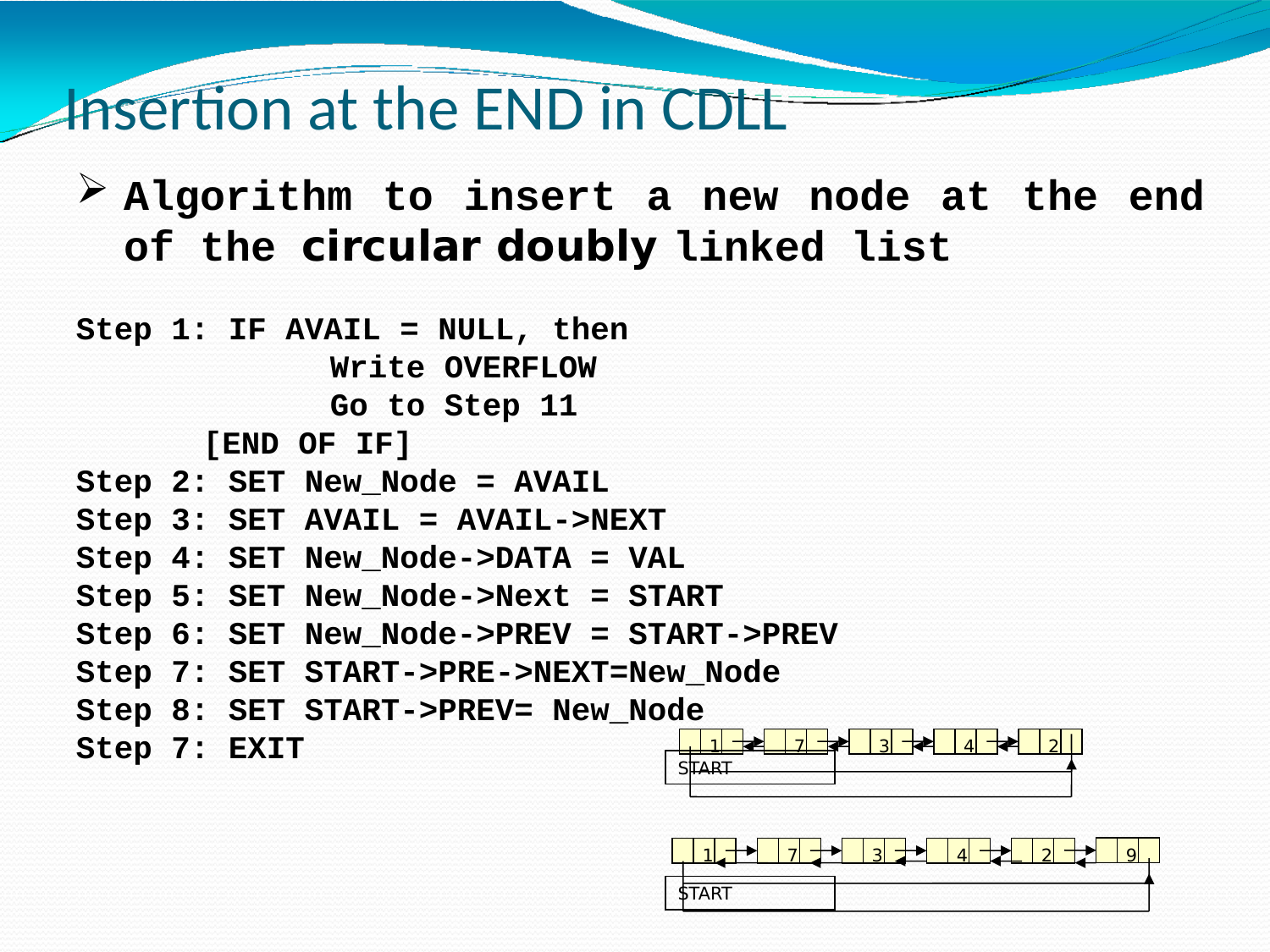

# Insertion at the END in CDLL
Algorithm to insert a new node at the end of the circular doubly linked list

Step 1: IF AVAIL = NULL, then
		Write OVERFLOW
		Go to Step 11
	[END OF IF]
Step 2: SET New_Node = AVAIL
Step 3: SET AVAIL = AVAIL->NEXT
Step 4: SET New_Node->DATA = VAL
Step 5: SET New_Node->Next = START
Step 6: SET New_Node->PREV = START->PREV
Step 7: SET START->PRE->NEXT=New_Node
Step 8: SET START->PREV= New_Node
Step 7: EXIT

1

7

3

4

2

START

9

1

7

3

4

2

START